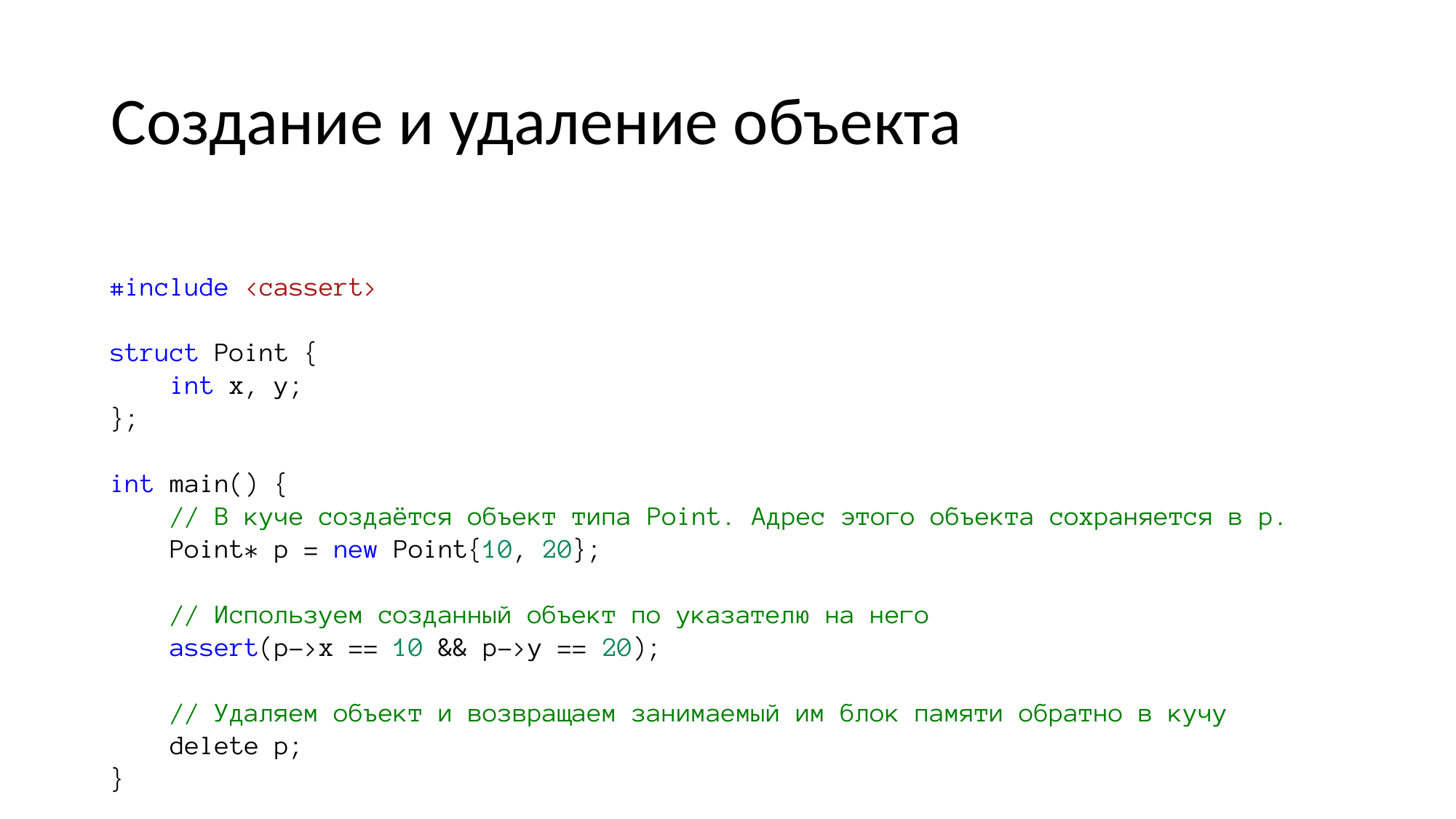

# Создание и удаление объекта
#include <cassert>
struct Point {
    int x, y;
};
int main() {
    // В куче создаётся объект типа Point. Адрес этого объекта сохраняется в p.
    Point* p = new Point{10, 20};

    // Используем созданный объект по указателю на него
    assert(p->x == 10 && p->y == 20);
    // Удаляем объект и возвращаем занимаемый им блок памяти обратно в кучу
    delete p;
}